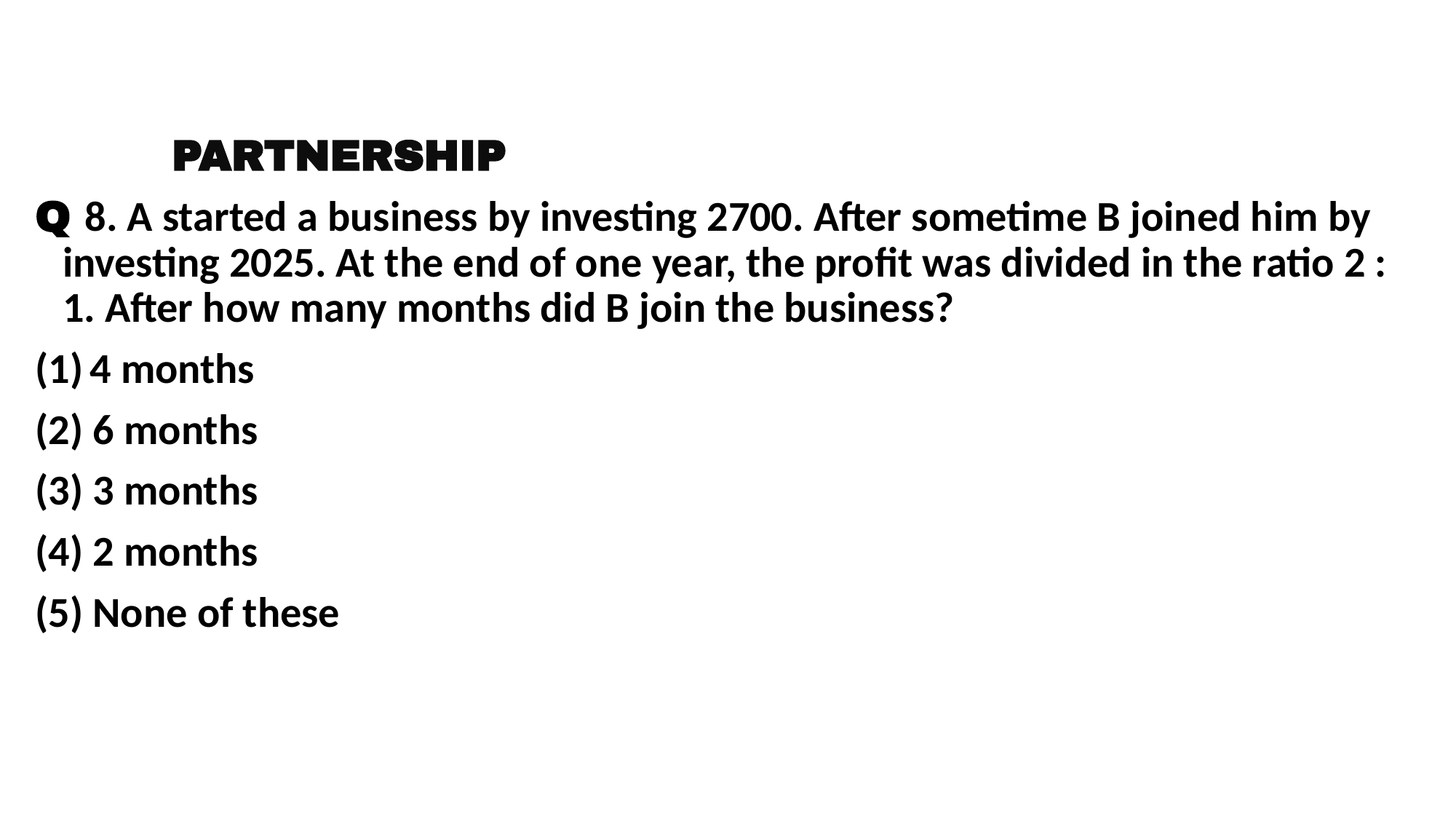

#
		PARTNERSHIP
Q 8. A started a business by investing 2700. After sometime B joined him by investing 2025. At the end of one year, the profit was divided in the ratio 2 : 1. After how many months did B join the business?
4 months
(2) 6 months
(3) 3 months
(4) 2 months
(5) None of these